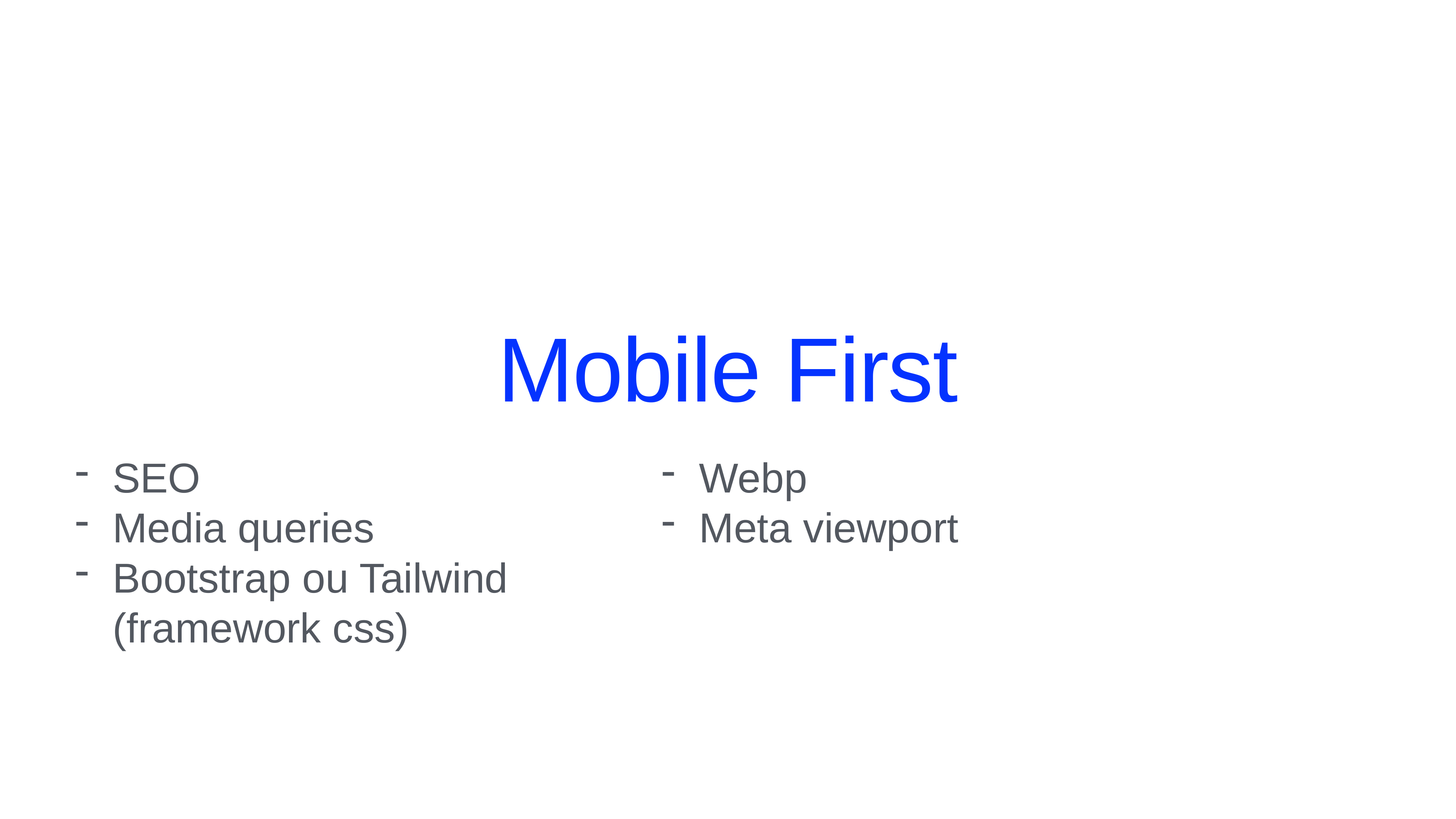

Mobile First
SEO
Media queries
Bootstrap ou Tailwind (framework css)
Webp
Meta viewport